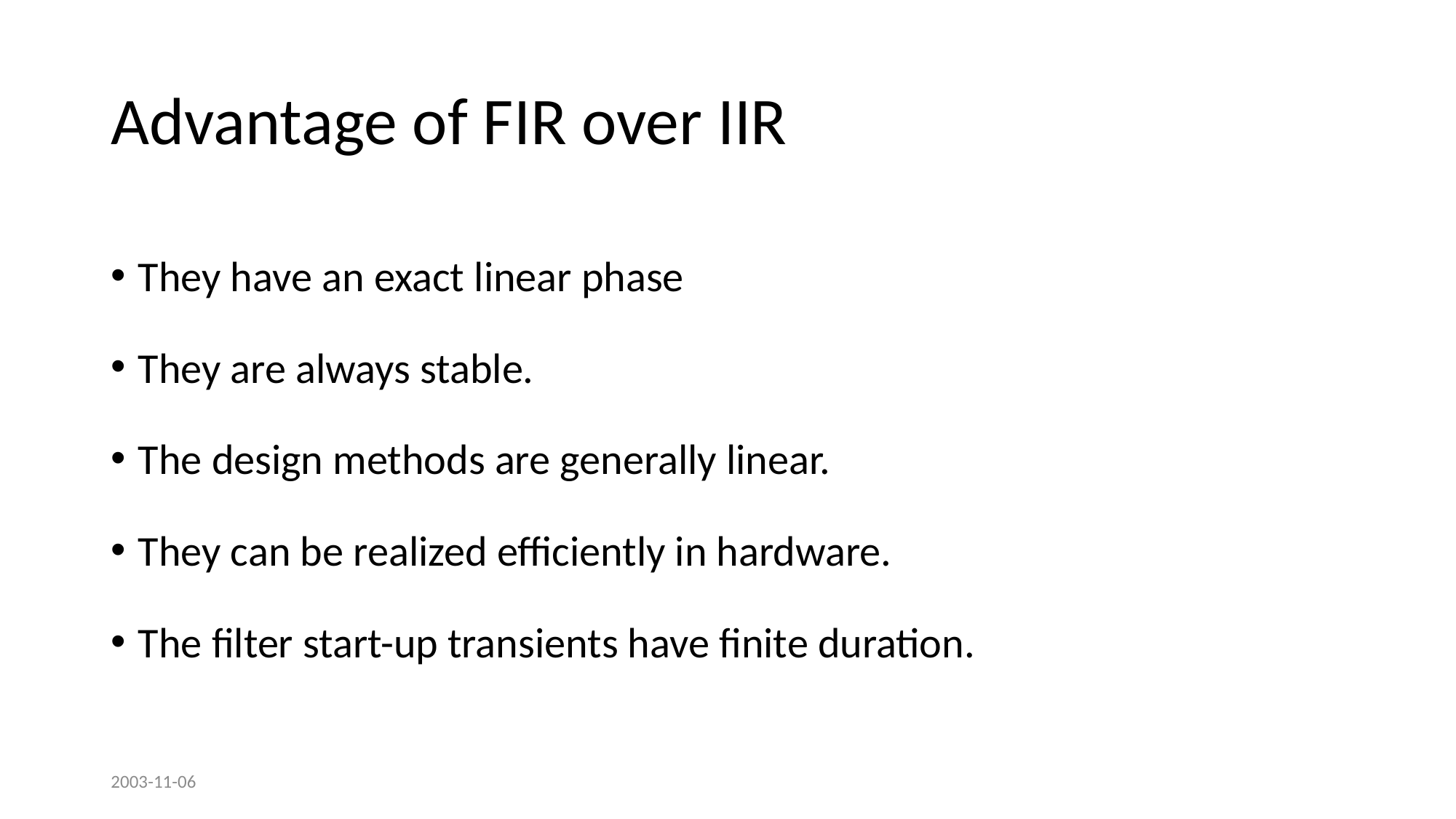

# Advantage of FIR over IIR
They have an exact linear phase
They are always stable.
The design methods are generally linear.
They can be realized efficiently in hardware.
The filter start-up transients have finite duration.
2003-11-06